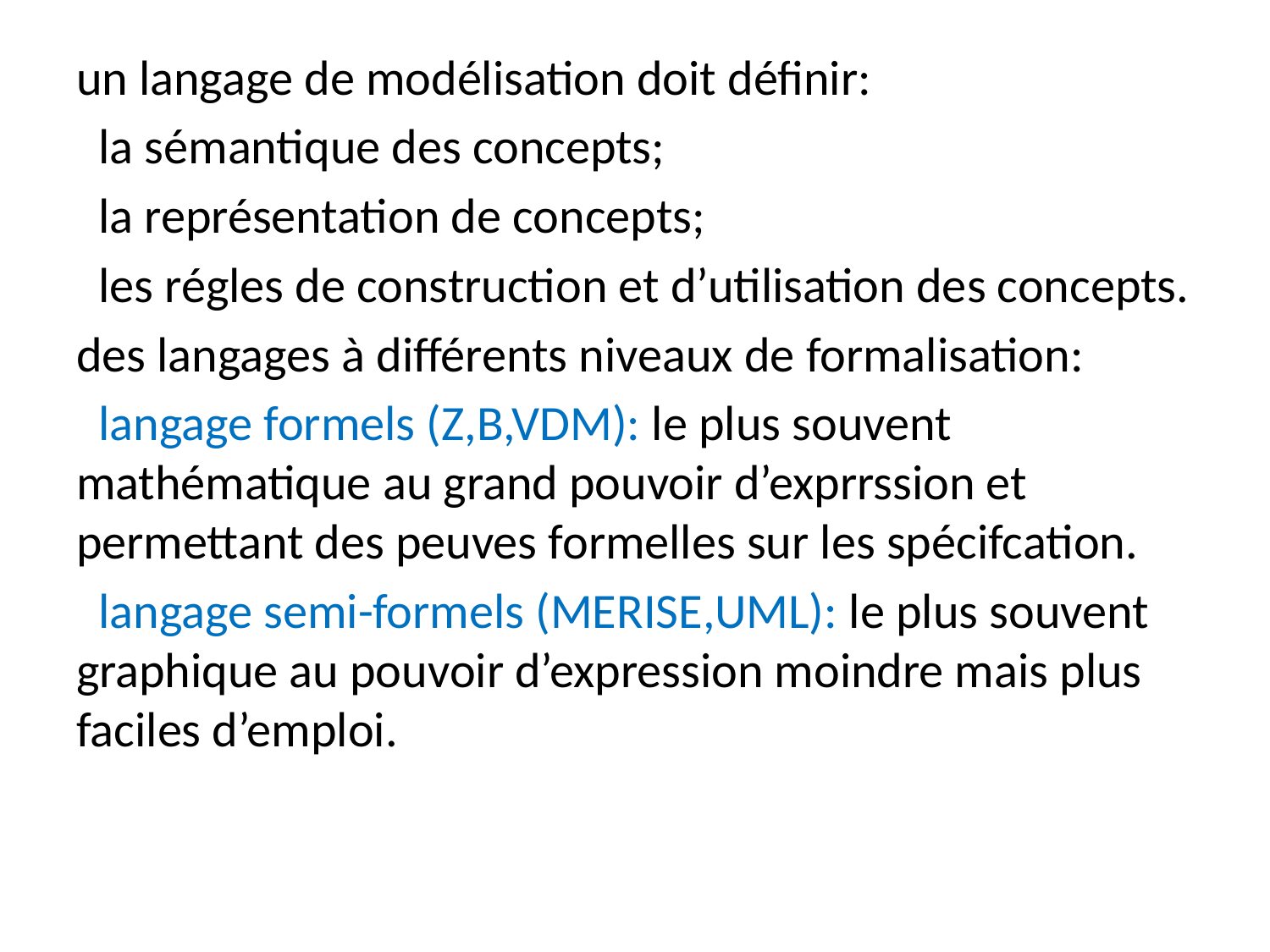

un langage de modélisation doit définir:
  la sémantique des concepts;
  la représentation de concepts;
  les régles de construction et d’utilisation des concepts.
des langages à différents niveaux de formalisation:
  langage formels (Z,B,VDM): le plus souvent mathématique au grand pouvoir d’exprrssion et permettant des peuves formelles sur les spécifcation.
  langage semi-formels (MERISE,UML): le plus souvent graphique au pouvoir d’expression moindre mais plus faciles d’emploi.